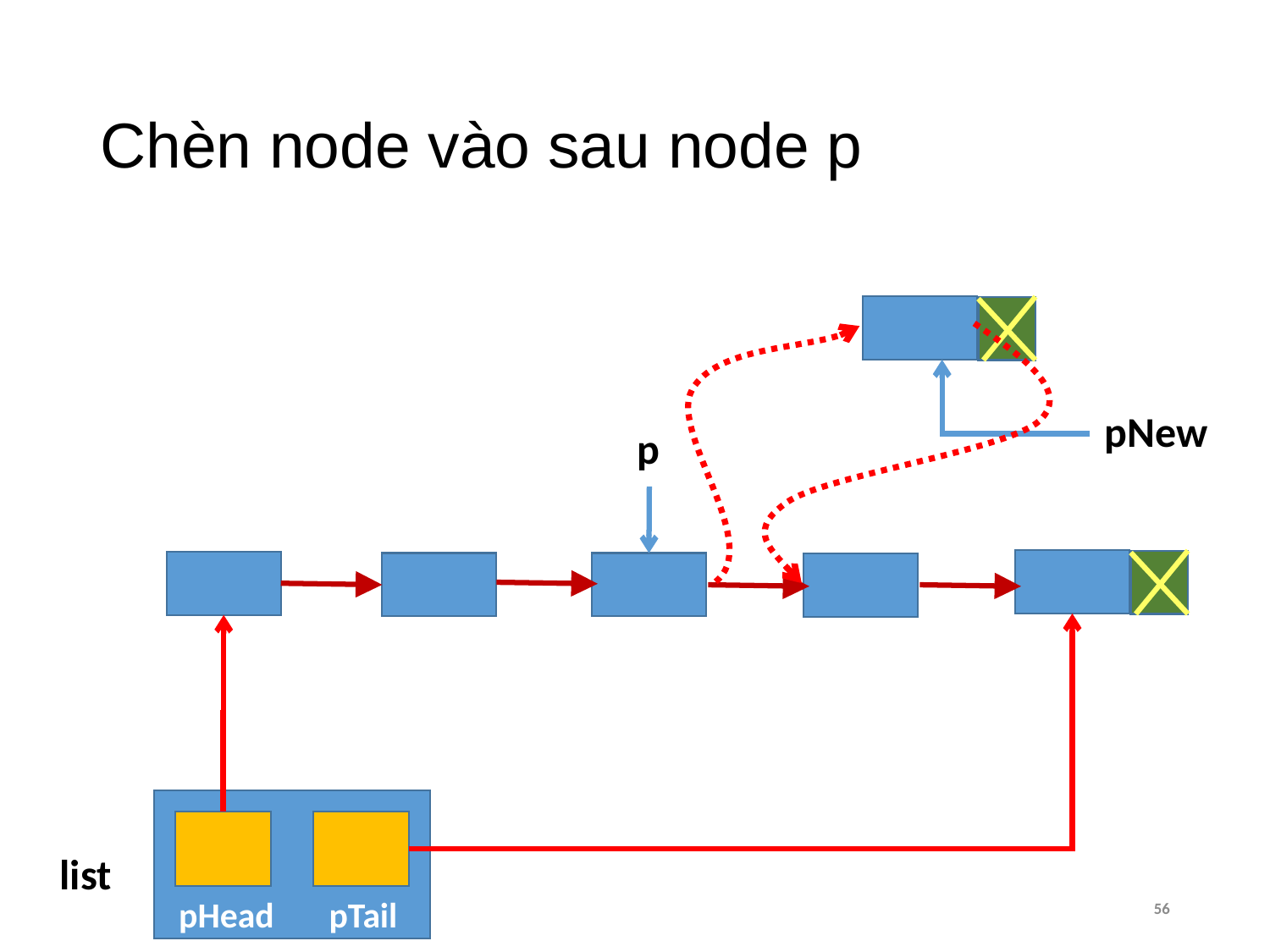

# Chèn node vào sau node p

pNew
p

list
pHead
pTail
56